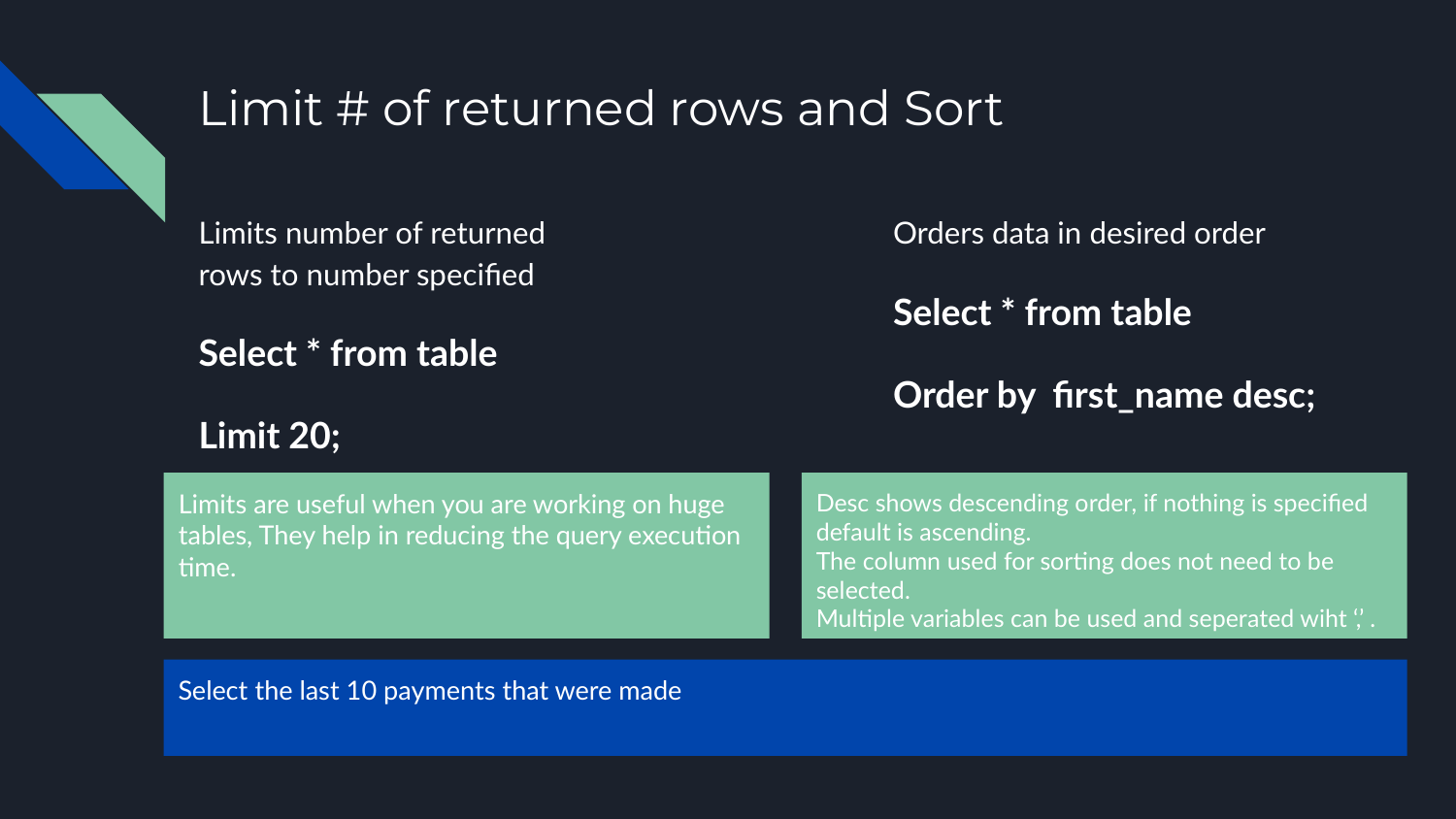

# Limit # of returned rows and Sort
Limits number of returned rows to number specified
Select * from table
Limit 20;

Orders data in desired order
Select * from table
Order by  first_name desc;

Limits are useful when you are working on huge tables, They help in reducing the query execution time.
Desc shows descending order, if nothing is specified default is ascending.
The column used for sorting does not need to be selected.
Multiple variables can be used and seperated wiht ‘,’ .
Select the last 10 payments that were made